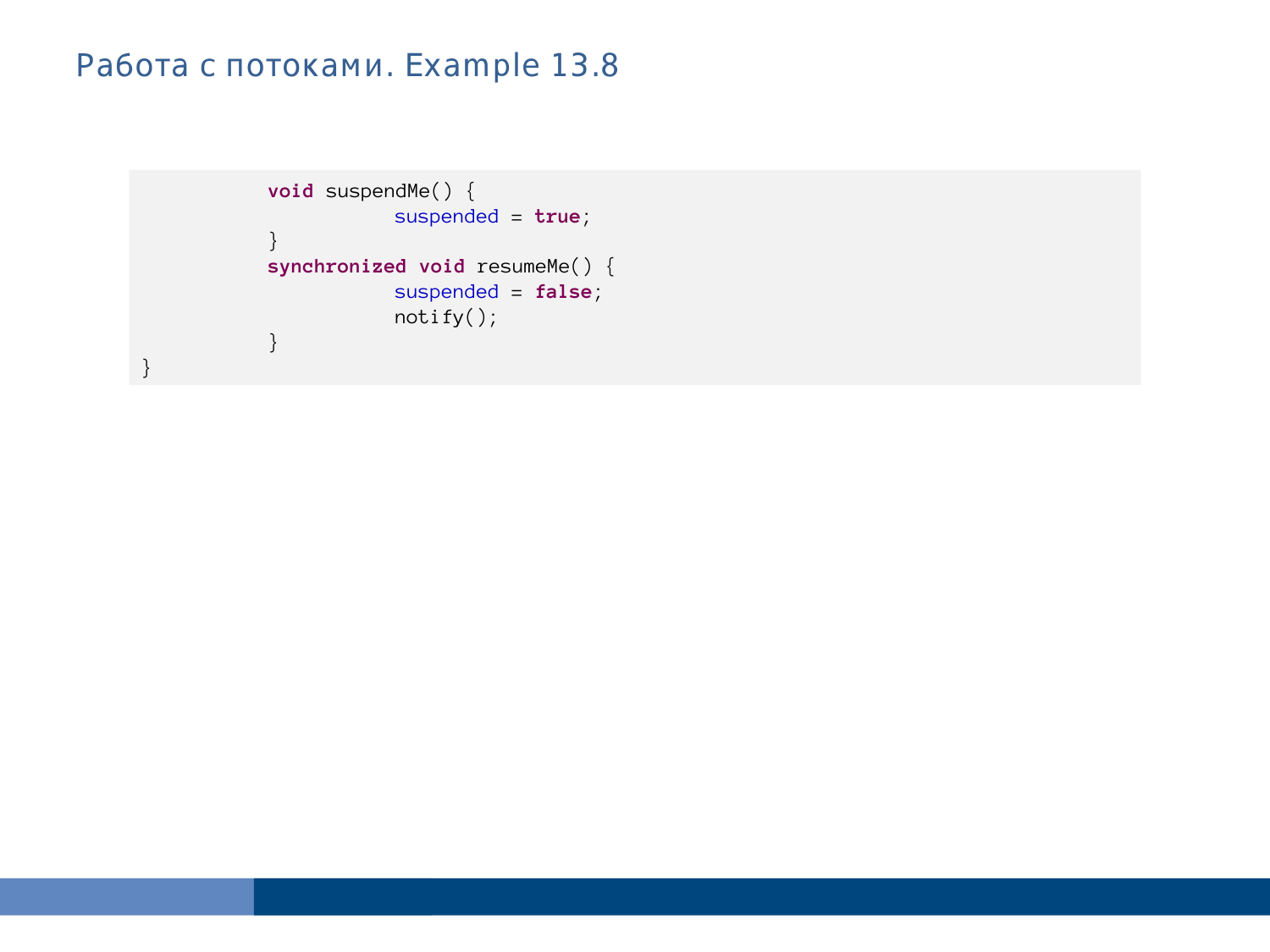

Работа с потоками. Example 13.8
	void suspendMe() {
		suspended = true;
	}
	synchronized void resumeMe() {
		suspended = false;
		notify();
	}
}